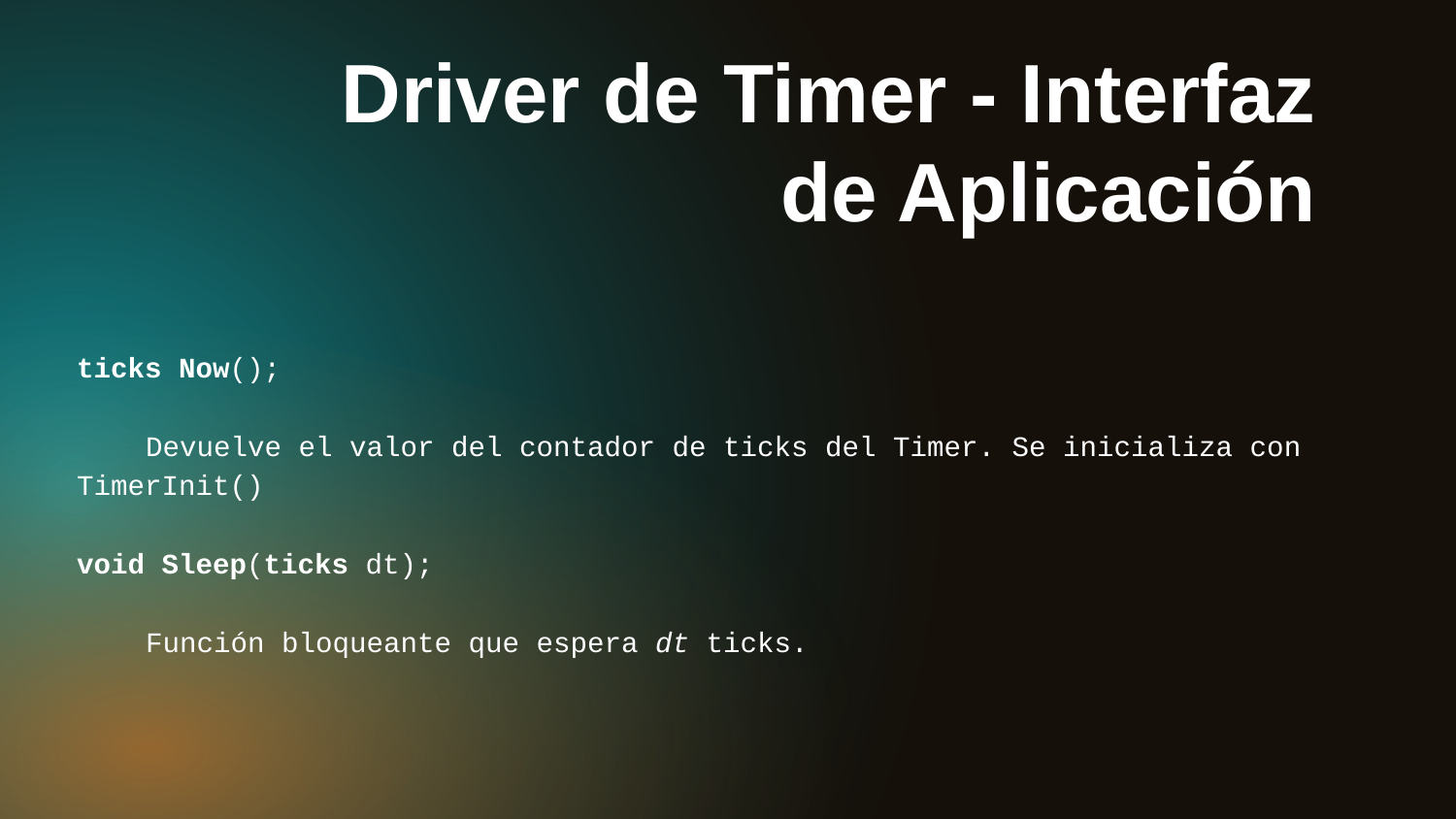

# Driver de Timer - Interfaz de Aplicación

ticks Now();

Devuelve el valor del contador de ticks del Timer. Se inicializa con TimerInit()

void Sleep(ticks dt);

Función bloqueante que espera dt ticks.